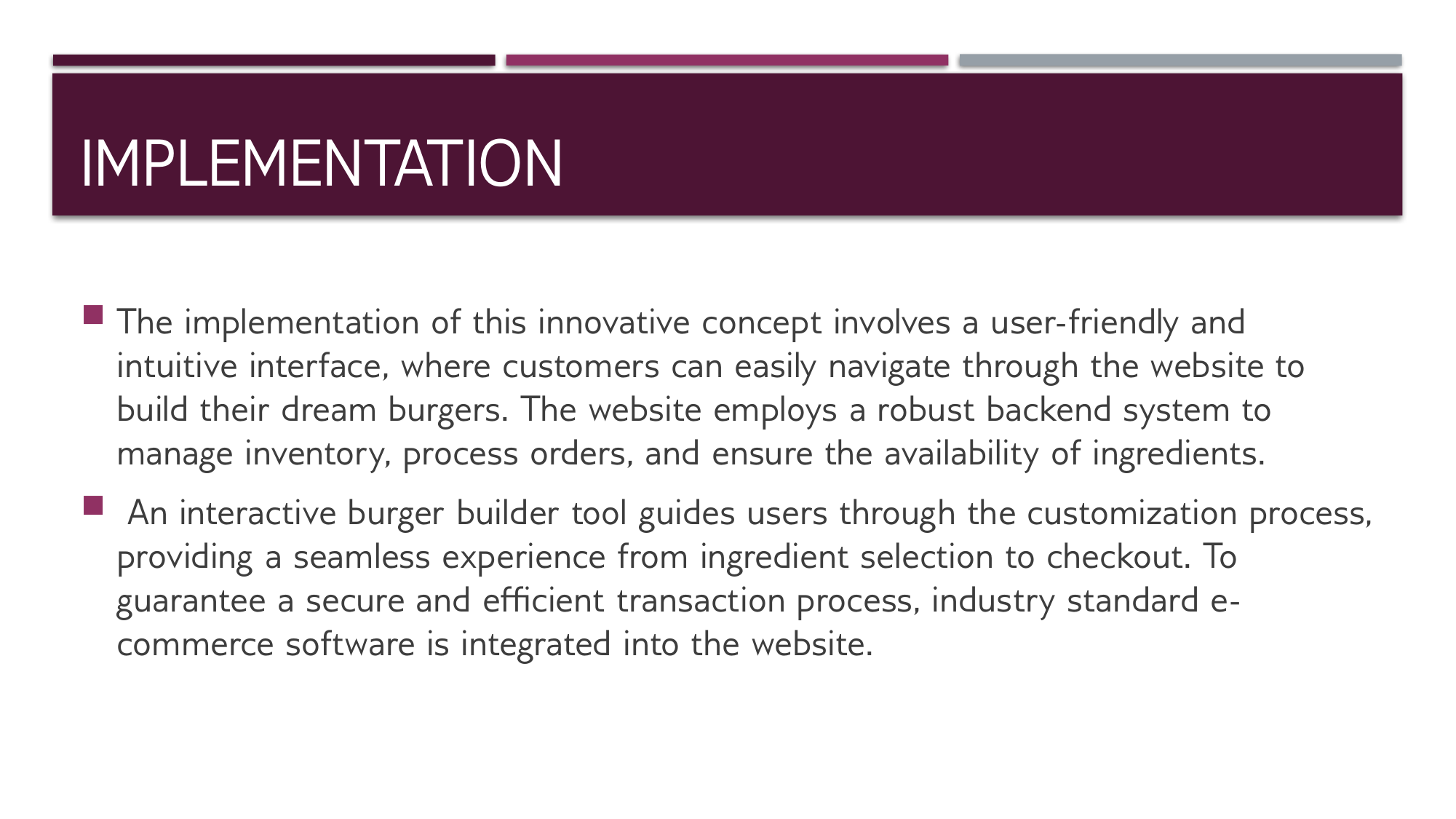

# IMPLEMENTATION
The implementation of this innovative concept involves a user-friendly and intuitive interface, where customers can easily navigate through the website to build their dream burgers. The website employs a robust backend system to manage inventory, process orders, and ensure the availability of ingredients.
 An interactive burger builder tool guides users through the customization process, providing a seamless experience from ingredient selection to checkout. To guarantee a secure and efficient transaction process, industry standard e-commerce software is integrated into the website.